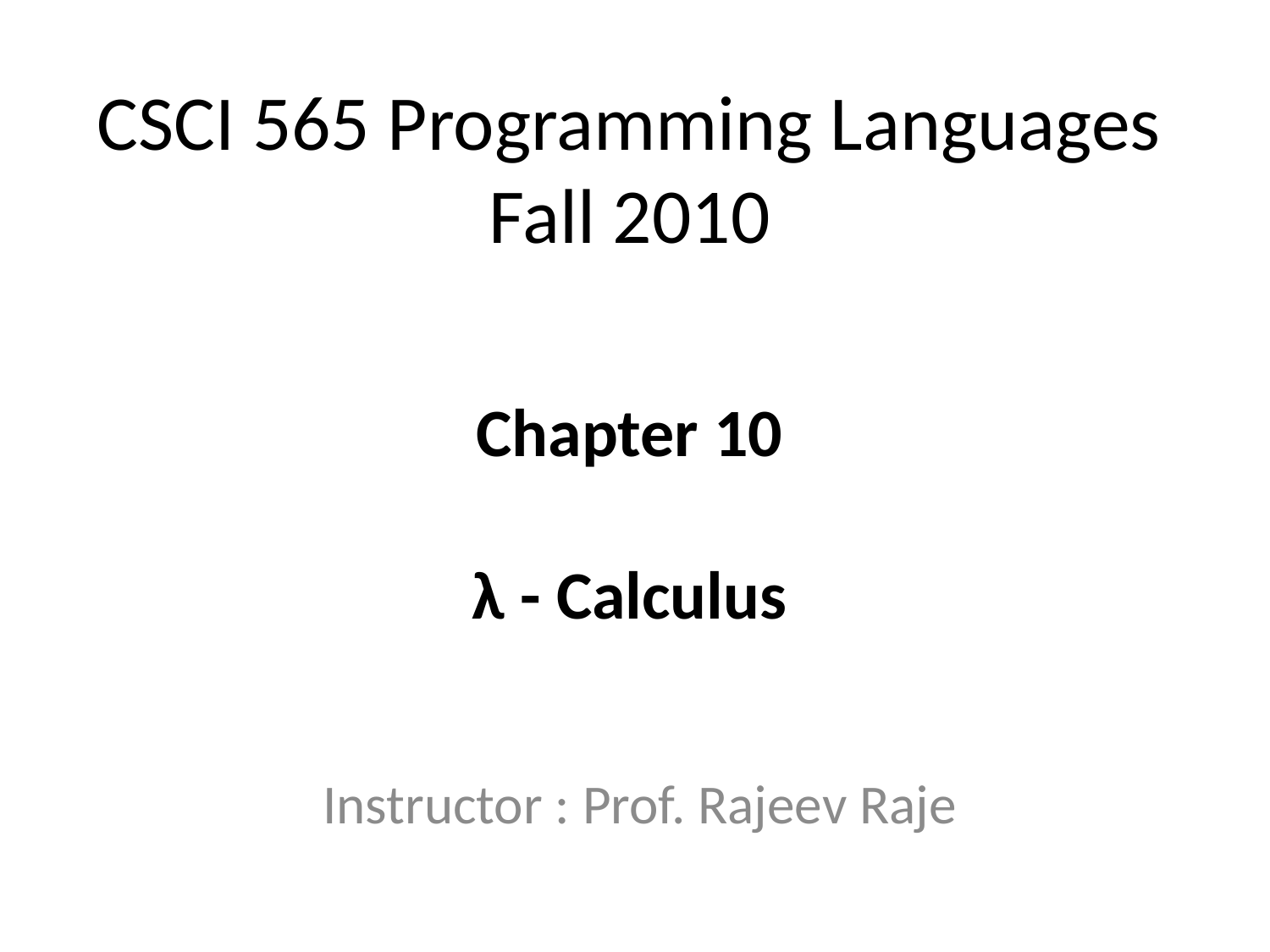

CSCI 565 Programming Languages
Fall 2010
Chapter 10

λ - Calculus

Instructor : Prof. Rajeev Raje